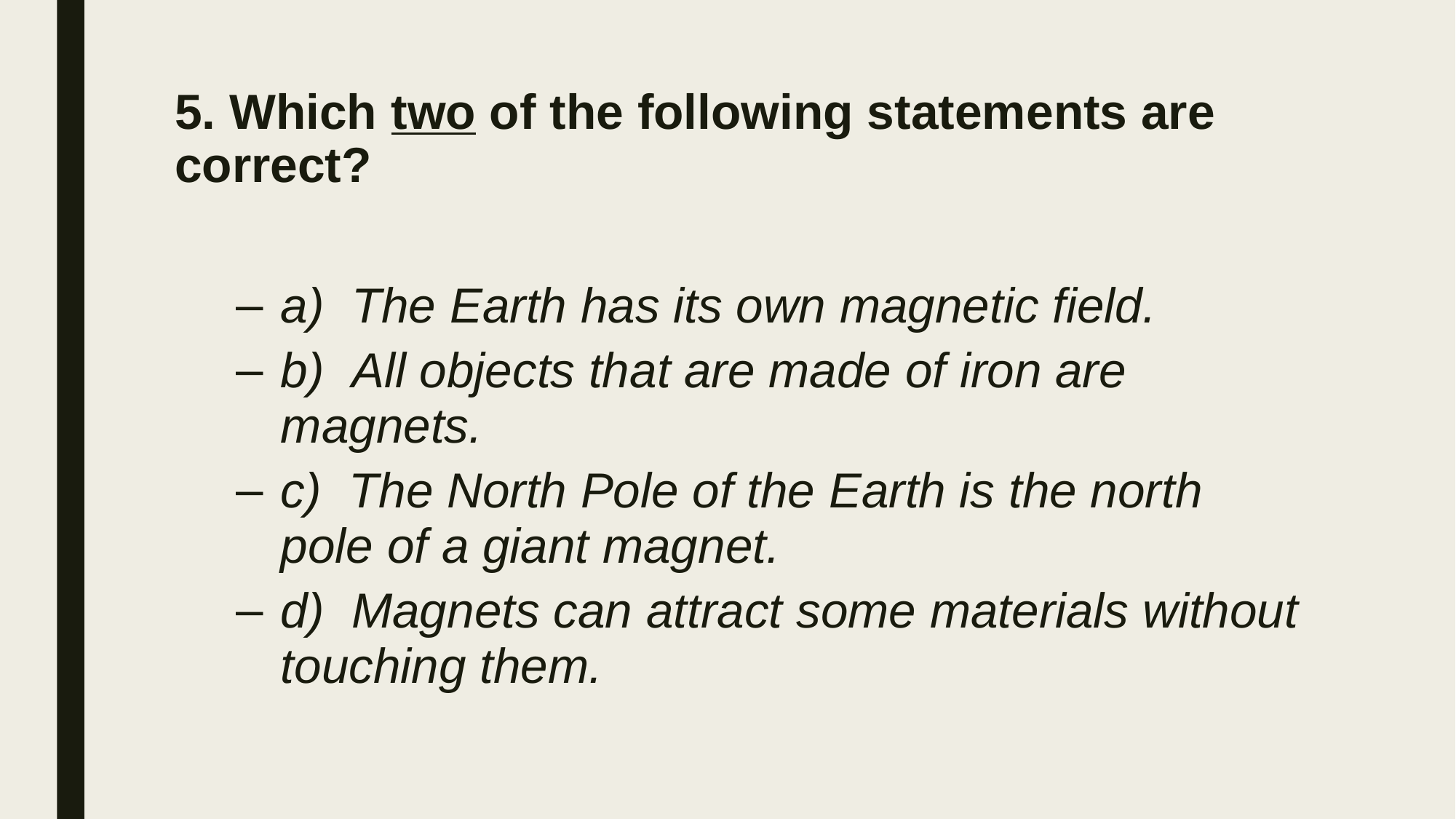

# 5. Which two of the following statements are correct?
a)  The Earth has its own magnetic field.
b)  All objects that are made of iron are magnets.
c)  The North Pole of the Earth is the north pole of a giant magnet.
d)  Magnets can attract some materials without touching them.